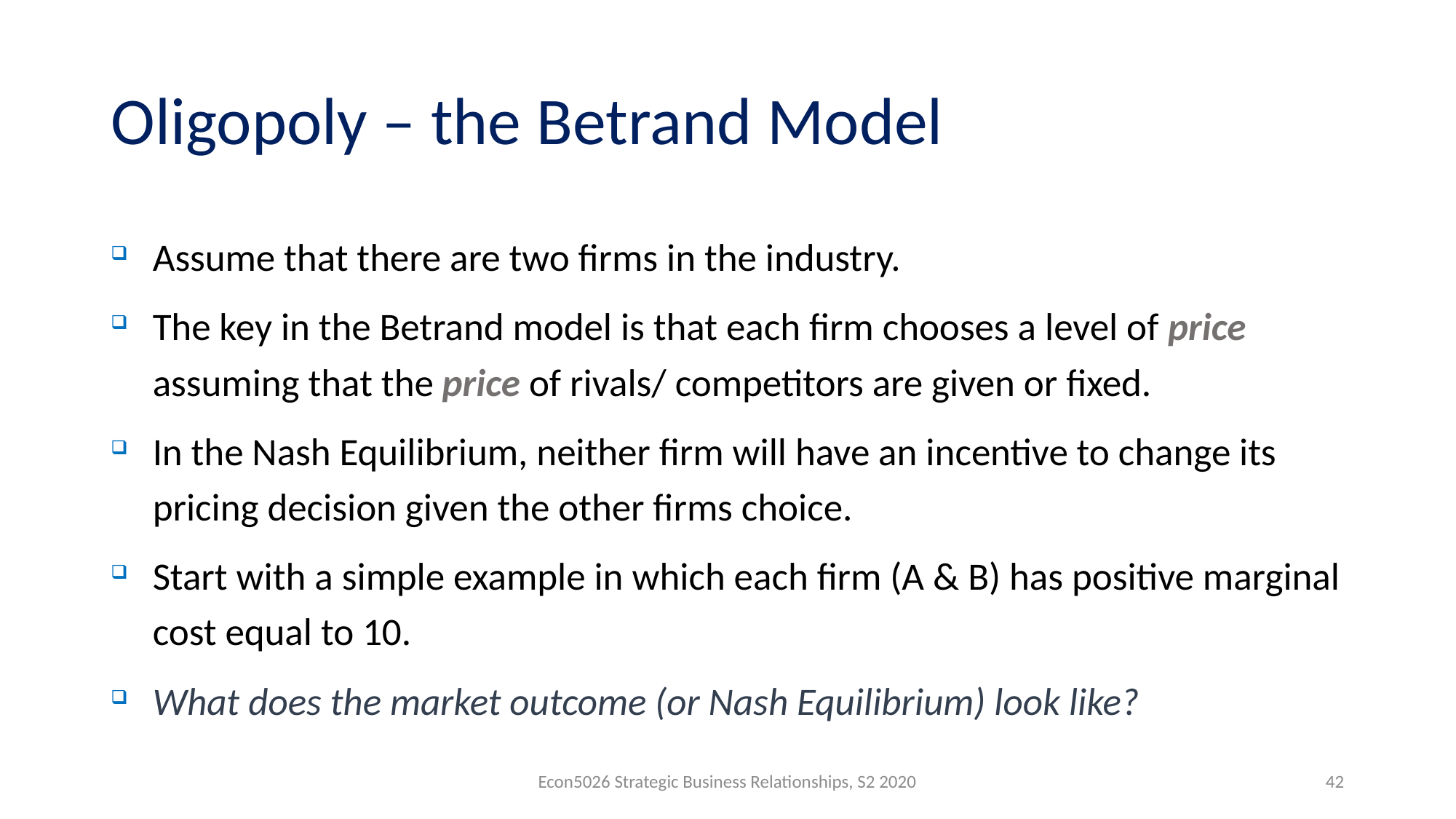

# Oligopoly – the Betrand Model
Assume that there are two firms in the industry.
The key in the Betrand model is that each firm chooses a level of price assuming that the price of rivals/ competitors are given or fixed.
In the Nash Equilibrium, neither firm will have an incentive to change its pricing decision given the other firms choice.
Start with a simple example in which each firm (A & B) has positive marginal cost equal to 10.
What does the market outcome (or Nash Equilibrium) look like?
Econ5026 Strategic Business Relationships, S2 2020
42